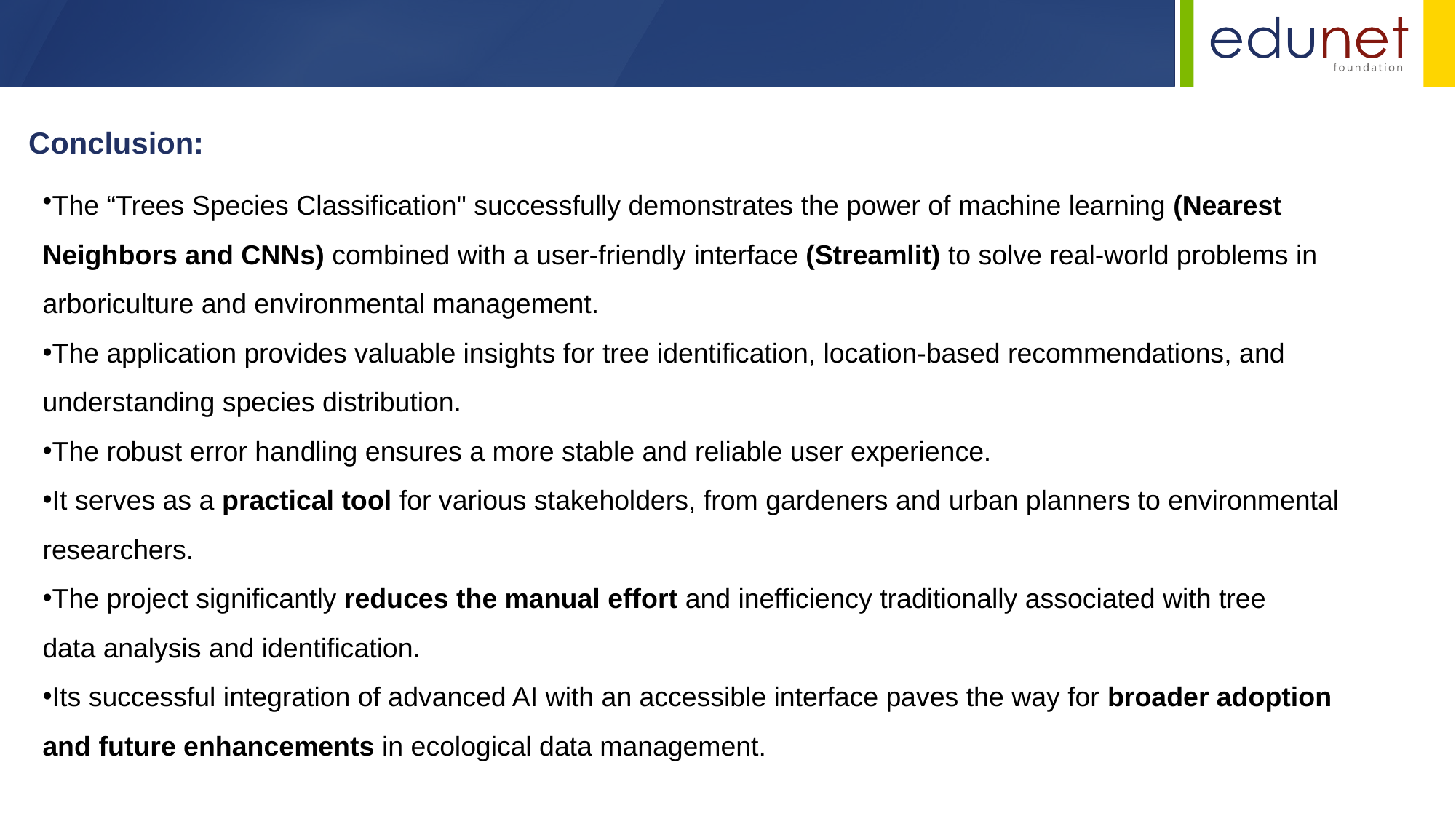

Conclusion:
The “Trees Species Classification" successfully demonstrates the power of machine learning (Nearest
Neighbors and CNNs) combined with a user-friendly interface (Streamlit) to solve real-world problems in
arboriculture and environmental management.
The application provides valuable insights for tree identification, location-based recommendations, and
understanding species distribution.
The robust error handling ensures a more stable and reliable user experience.
It serves as a practical tool for various stakeholders, from gardeners and urban planners to environmental researchers.
The project significantly reduces the manual effort and inefficiency traditionally associated with tree
data analysis and identification.
Its successful integration of advanced AI with an accessible interface paves the way for broader adoption
and future enhancements in ecological data management.